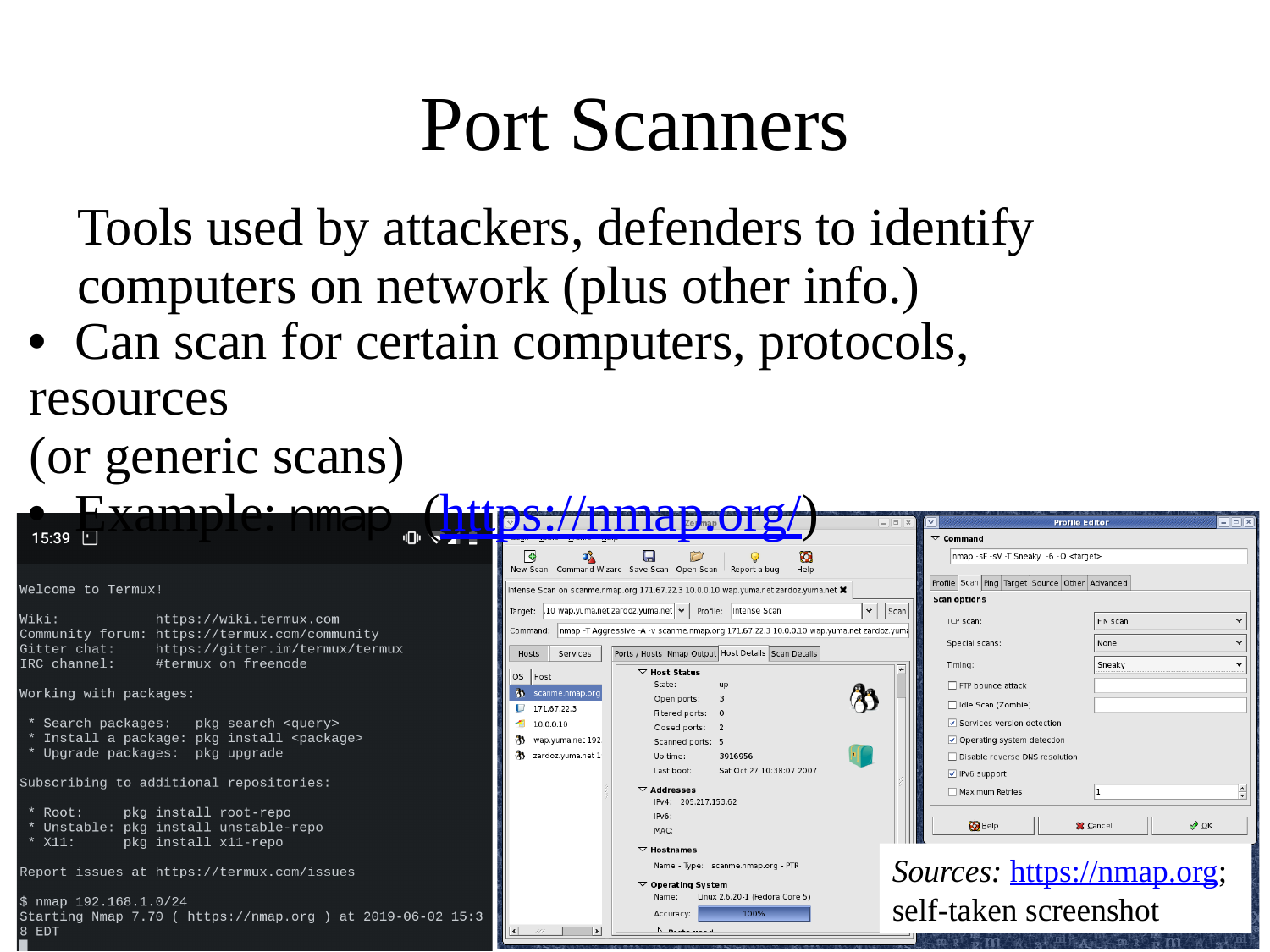

Port Scanners
	Tools used by attackers, defenders to identify computers on network (plus other info.)
• Can scan for certain computers, protocols, resources
(or generic scans)
• Example: nmap (https://nmap.org/)

32

Sources: https://nmap.org;

self-taken screenshot